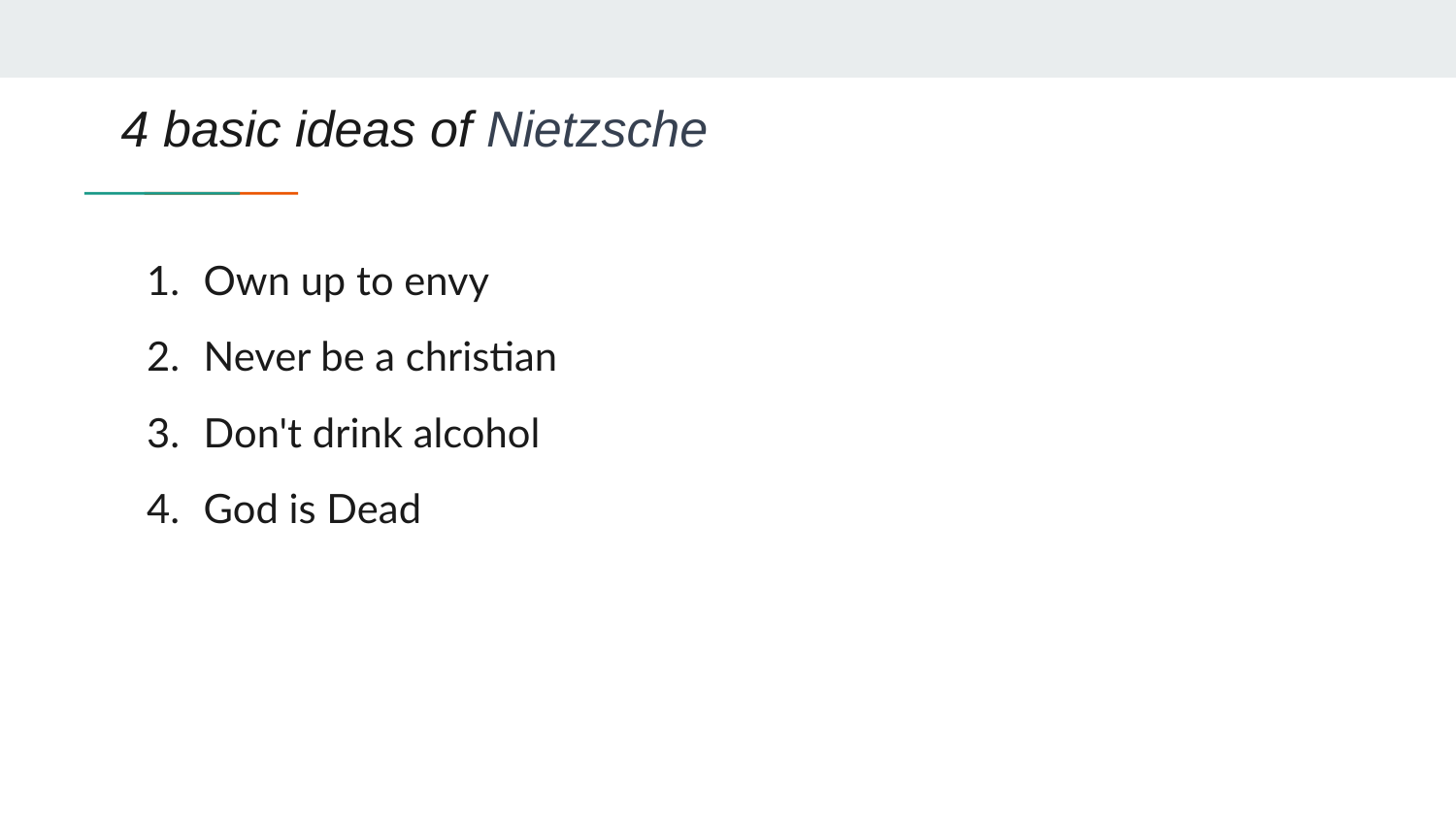

# 4 basic ideas of Nietzsche

Own up to envy
Never be a christian
Don't drink alcohol
God is Dead